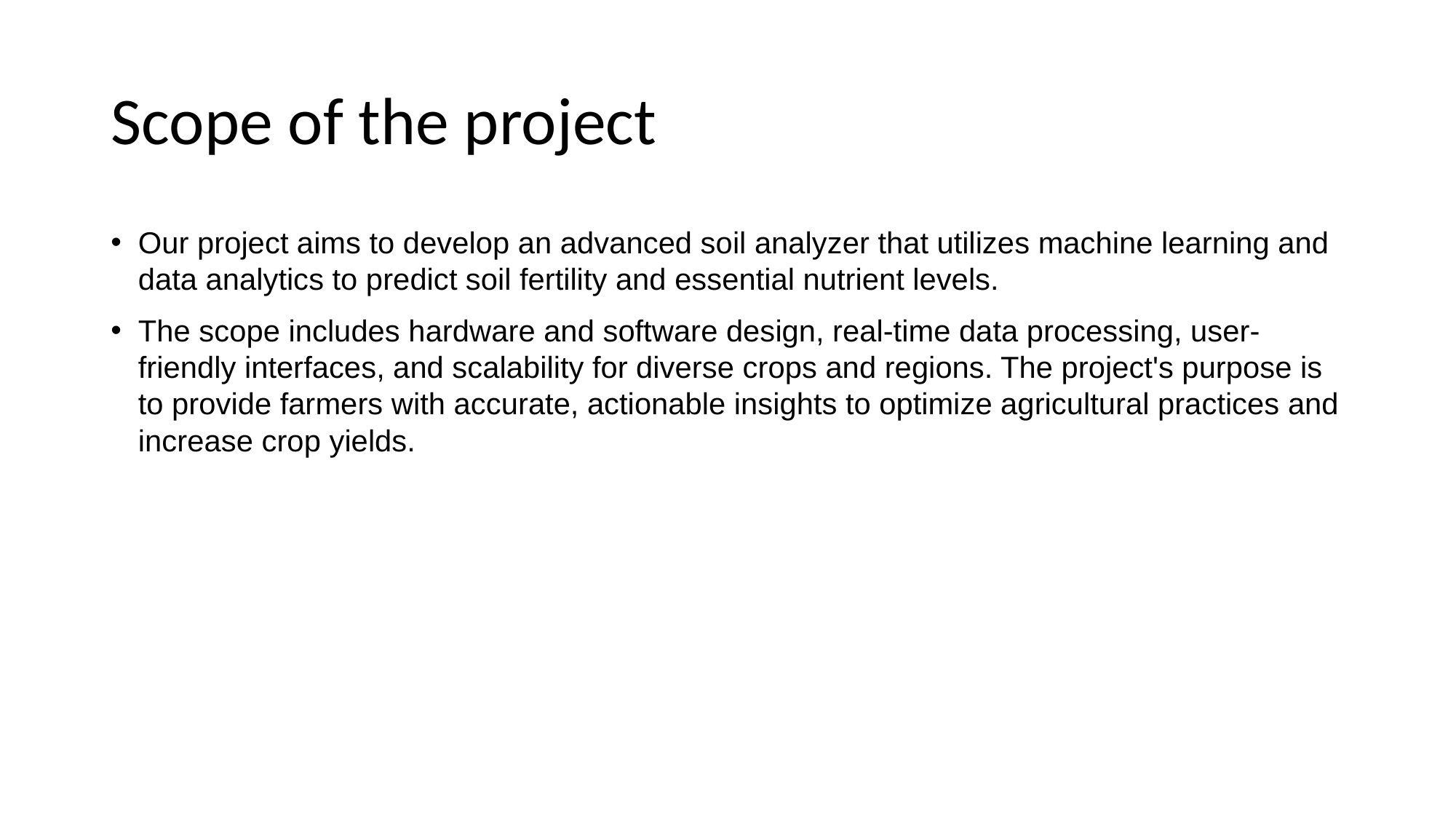

# Scope of the project
Our project aims to develop an advanced soil analyzer that utilizes machine learning and data analytics to predict soil fertility and essential nutrient levels.
The scope includes hardware and software design, real-time data processing, user-friendly interfaces, and scalability for diverse crops and regions. The project's purpose is to provide farmers with accurate, actionable insights to optimize agricultural practices and increase crop yields.